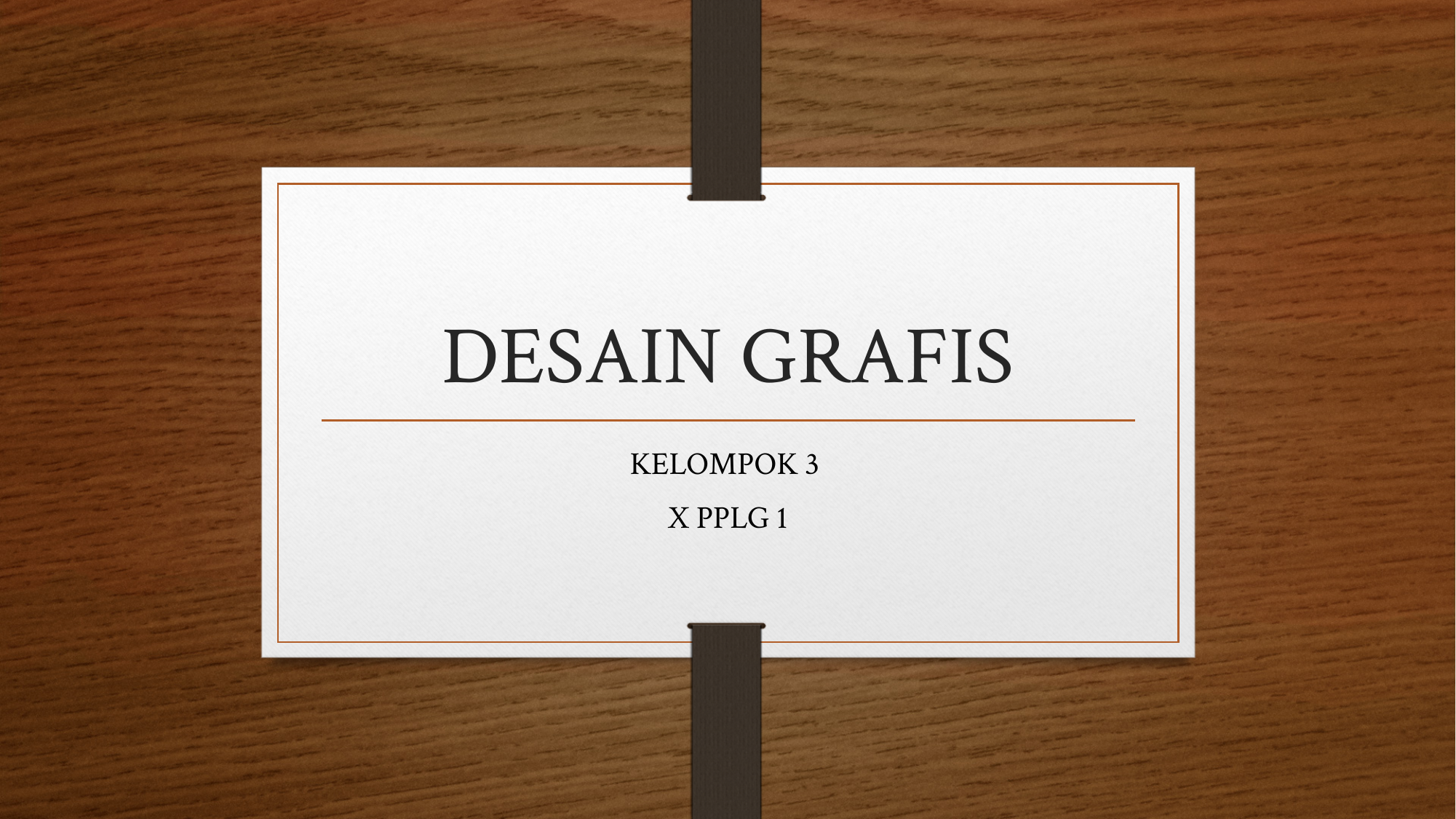

# DESAIN GRAFIS
KELOMPOK 3
X PPLG 1